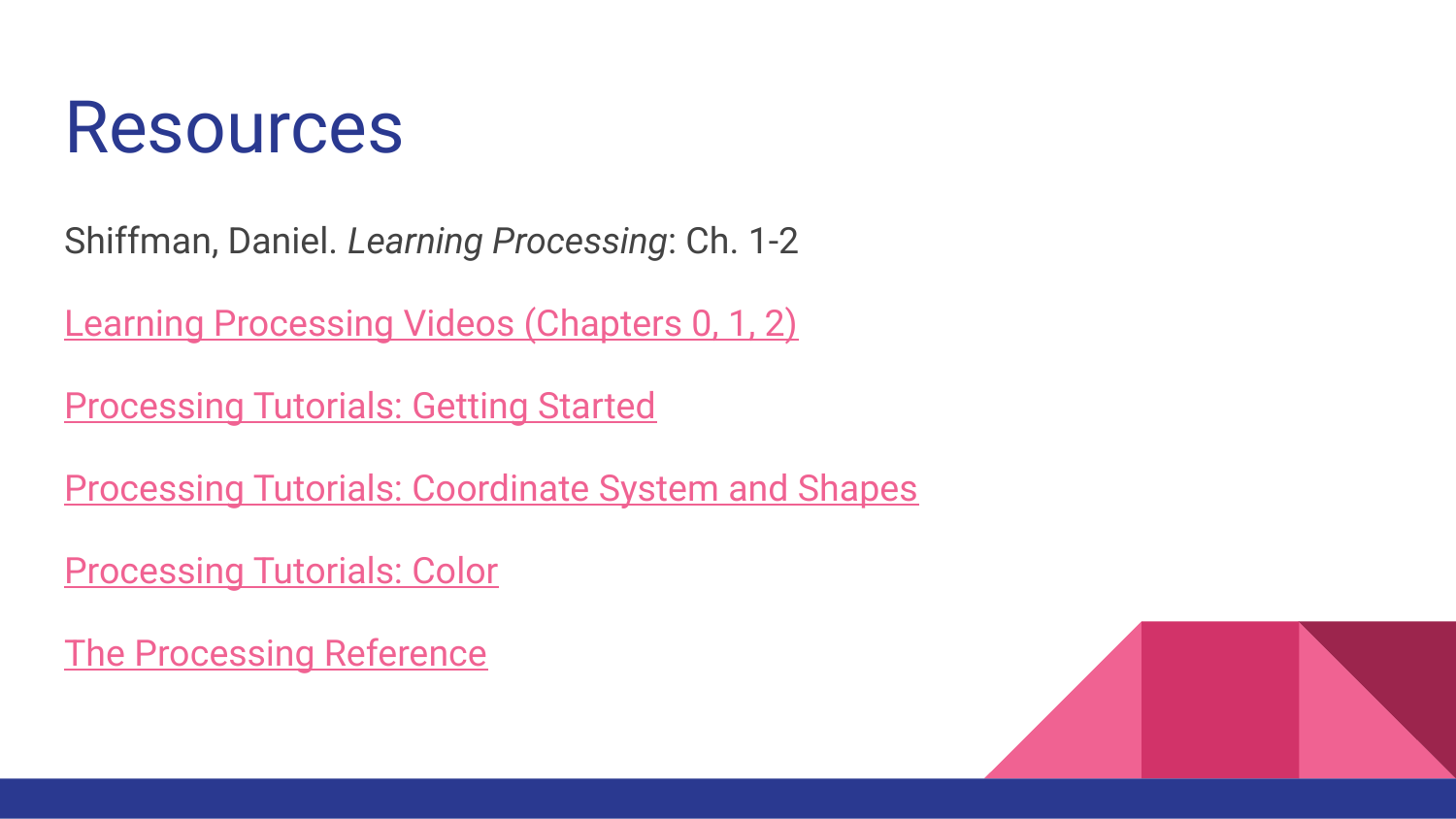

# Resources
Shiffman, Daniel. Learning Processing: Ch. 1-2
Learning Processing Videos (Chapters 0, 1, 2)
Processing Tutorials: Getting Started
Processing Tutorials: Coordinate System and Shapes
Processing Tutorials: Color
The Processing Reference